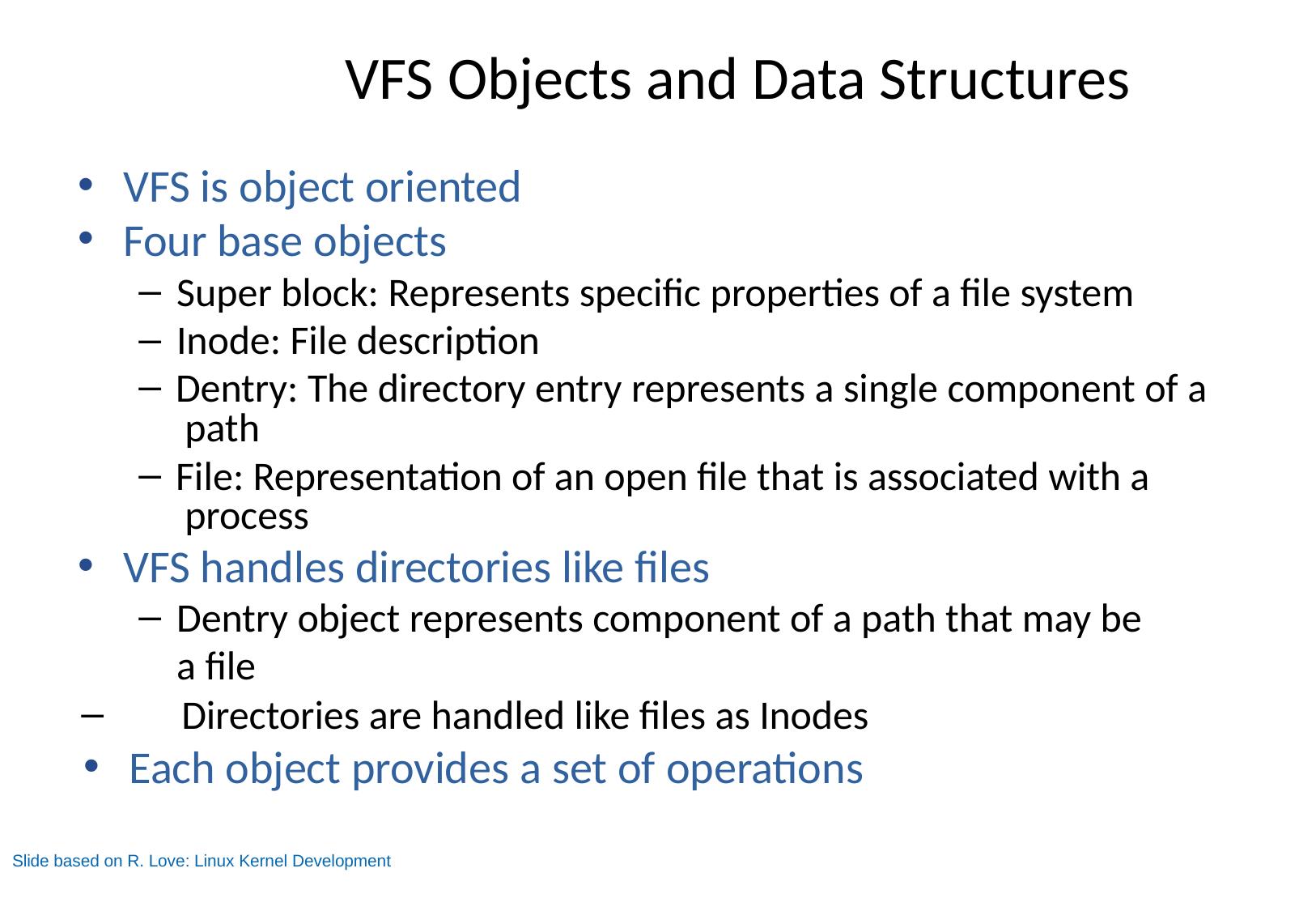

# VFS Objects and Data Structures
VFS is object oriented
Four base objects
Super block: Represents specific properties of a file system
Inode: File description
Dentry: The directory entry represents a single component of a  path
File: Representation of an open file that is associated with a  process
VFS handles directories like files
Dentry object represents component of a path that may be a file
Directories are handled like files as Inodes
Each object provides a set of operations
Slide based on R. Love: Linux Kernel Development